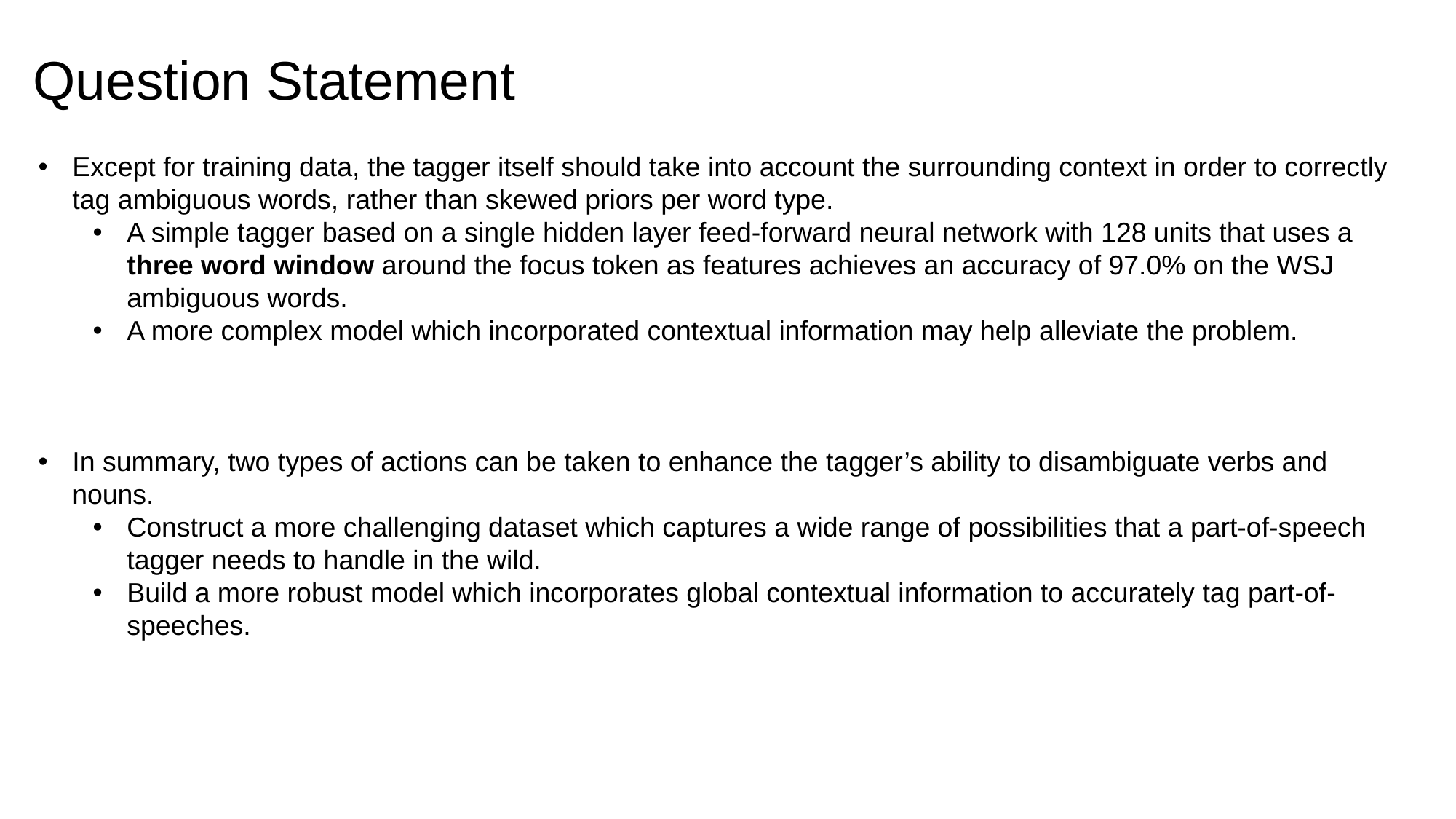

Question Statement
Except for training data, the tagger itself should take into account the surrounding context in order to correctly tag ambiguous words, rather than skewed priors per word type.
A simple tagger based on a single hidden layer feed-forward neural network with 128 units that uses a three word window around the focus token as features achieves an accuracy of 97.0% on the WSJ ambiguous words.
A more complex model which incorporated contextual information may help alleviate the problem.

In summary, two types of actions can be taken to enhance the tagger’s ability to disambiguate verbs and nouns.
Construct a more challenging dataset which captures a wide range of possibilities that a part-of-speech tagger needs to handle in the wild.
Build a more robust model which incorporates global contextual information to accurately tag part-of-speeches.